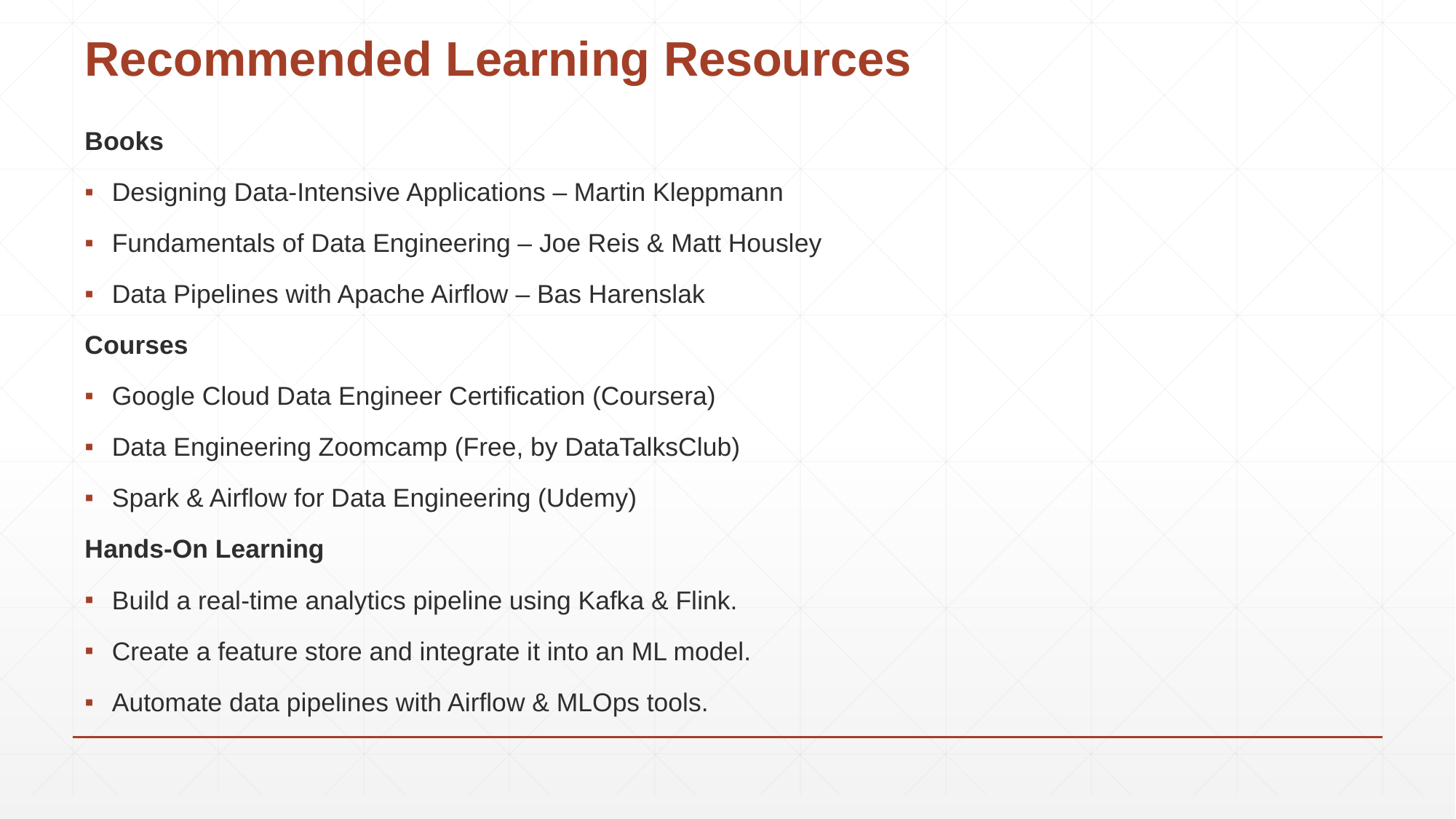

# Recommended Learning Resources
Books
Designing Data-Intensive Applications – Martin Kleppmann
Fundamentals of Data Engineering – Joe Reis & Matt Housley
Data Pipelines with Apache Airflow – Bas Harenslak
Courses
Google Cloud Data Engineer Certification (Coursera)
Data Engineering Zoomcamp (Free, by DataTalksClub)
Spark & Airflow for Data Engineering (Udemy)
Hands-On Learning
Build a real-time analytics pipeline using Kafka & Flink.
Create a feature store and integrate it into an ML model.
Automate data pipelines with Airflow & MLOps tools.